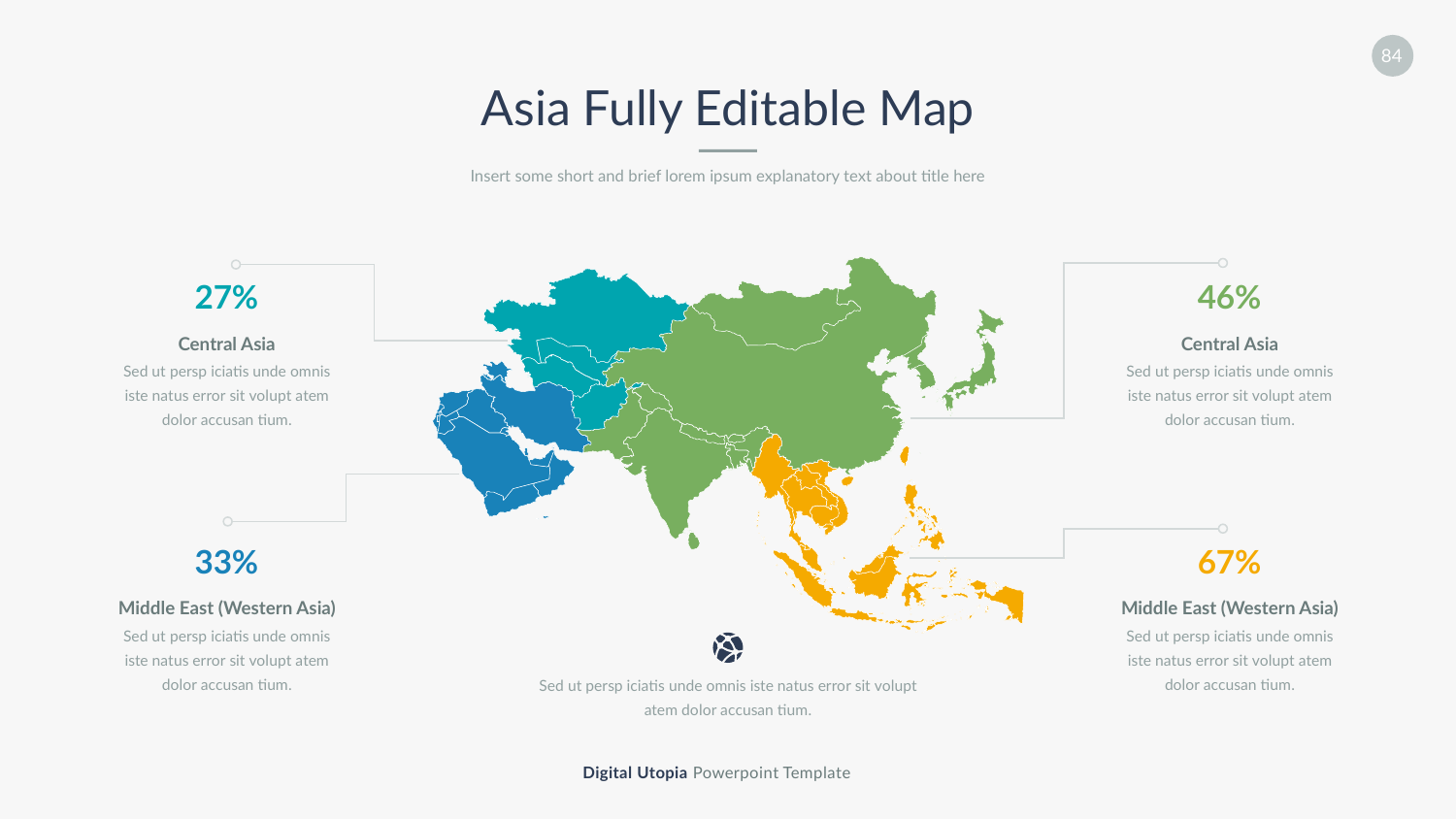

Asia Fully Editable Map
Insert some short and brief lorem ipsum explanatory text about title here

27%
46%
Central Asia
Central Asia
Sed ut persp iciatis unde omnis iste natus error sit volupt atem dolor accusan tium.
Sed ut persp iciatis unde omnis iste natus error sit volupt atem dolor accusan tium.

33%
67%
Middle East (Western Asia)
Middle East (Western Asia)
Sed ut persp iciatis unde omnis iste natus error sit volupt atem dolor accusan tium.
Sed ut persp iciatis unde omnis iste natus error sit volupt atem dolor accusan tium.

Sed ut persp iciatis unde omnis iste natus error sit volupt atem dolor accusan tium.